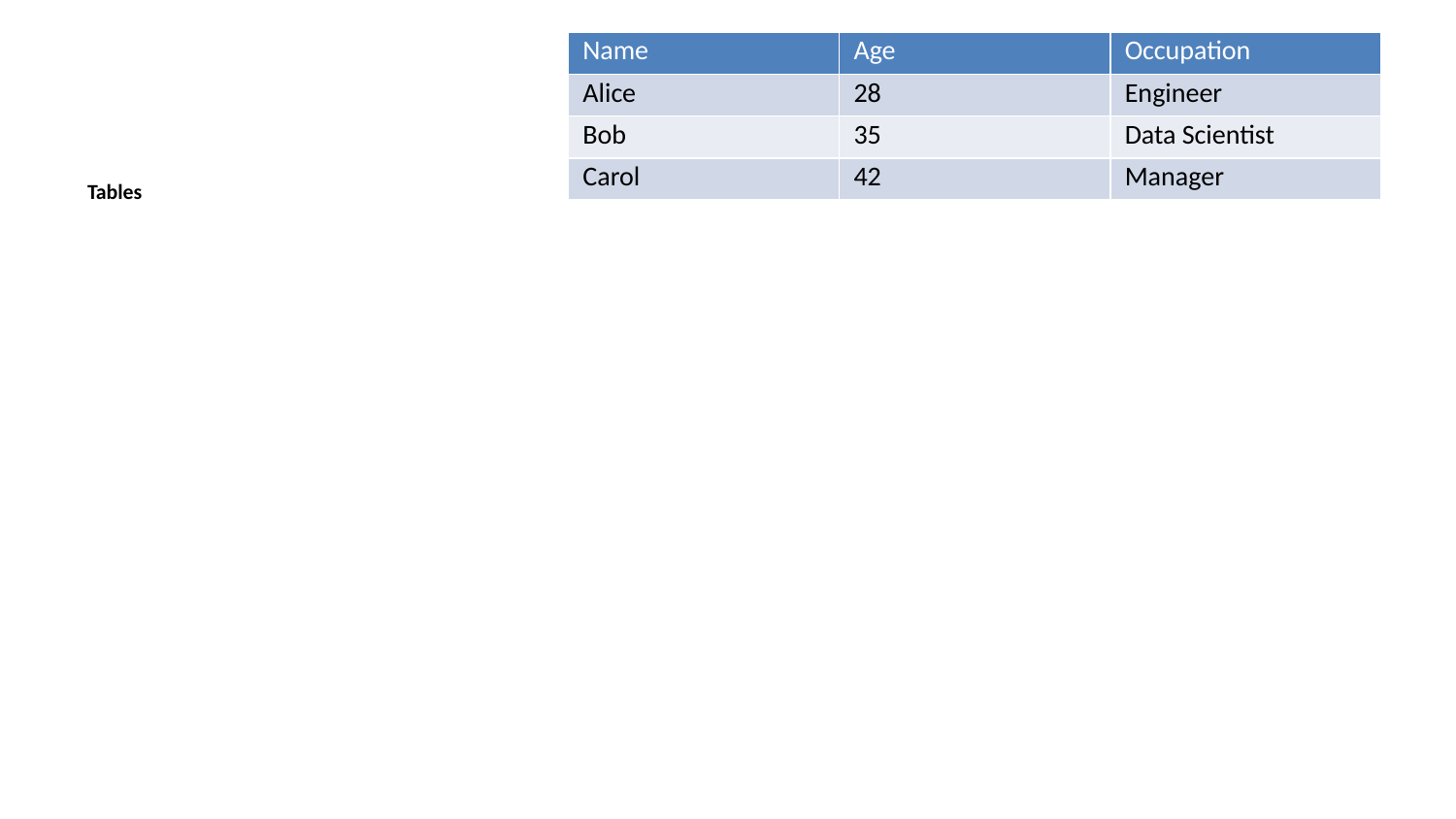

| Name | Age | Occupation |
| --- | --- | --- |
| Alice | 28 | Engineer |
| Bob | 35 | Data Scientist |
| Carol | 42 | Manager |
Tables